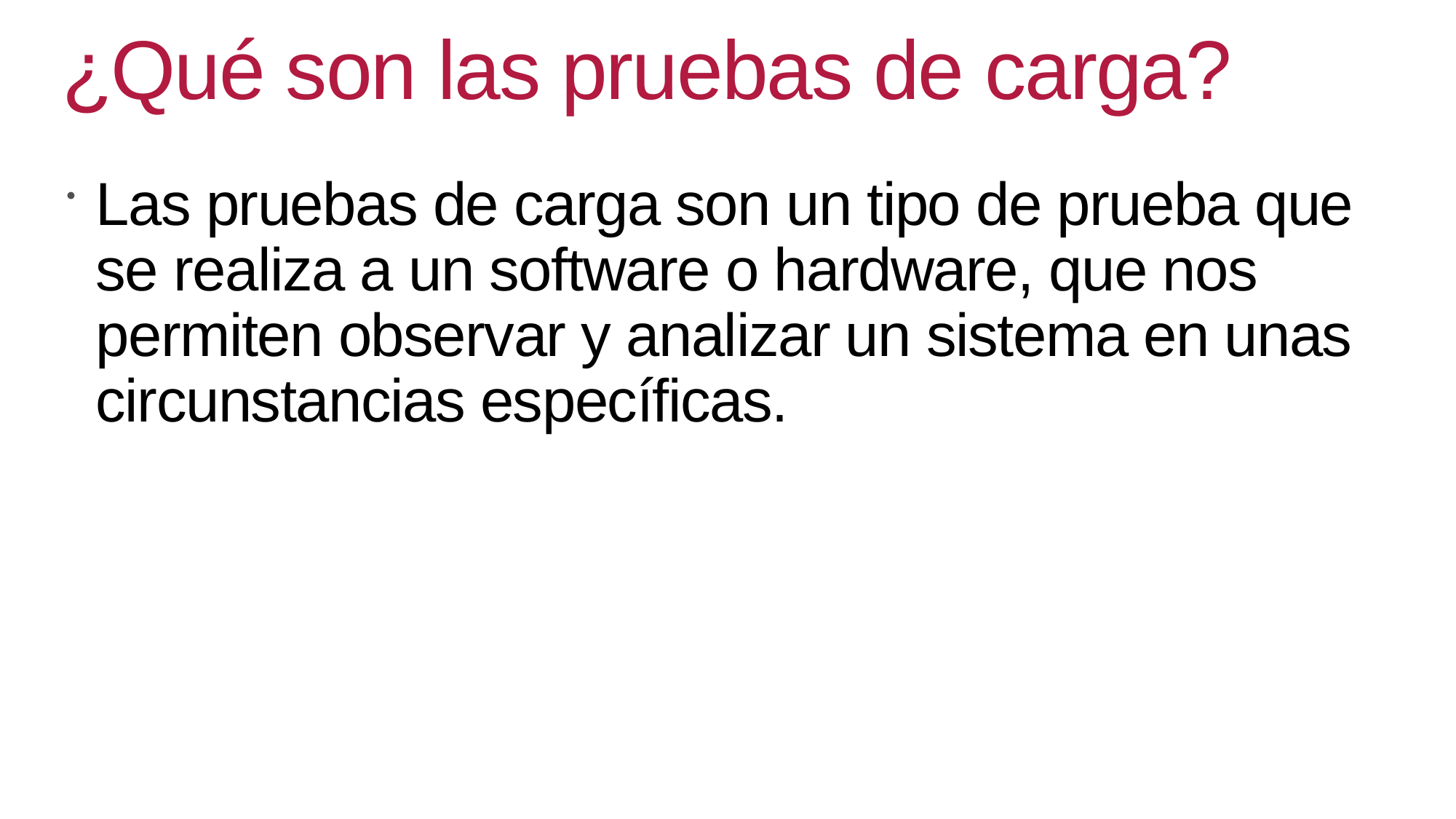

# ¿Qué son las pruebas de carga?
Las pruebas de carga son un tipo de prueba que se realiza a un software o hardware, que nos permiten observar y analizar un sistema en unas circunstancias específicas.